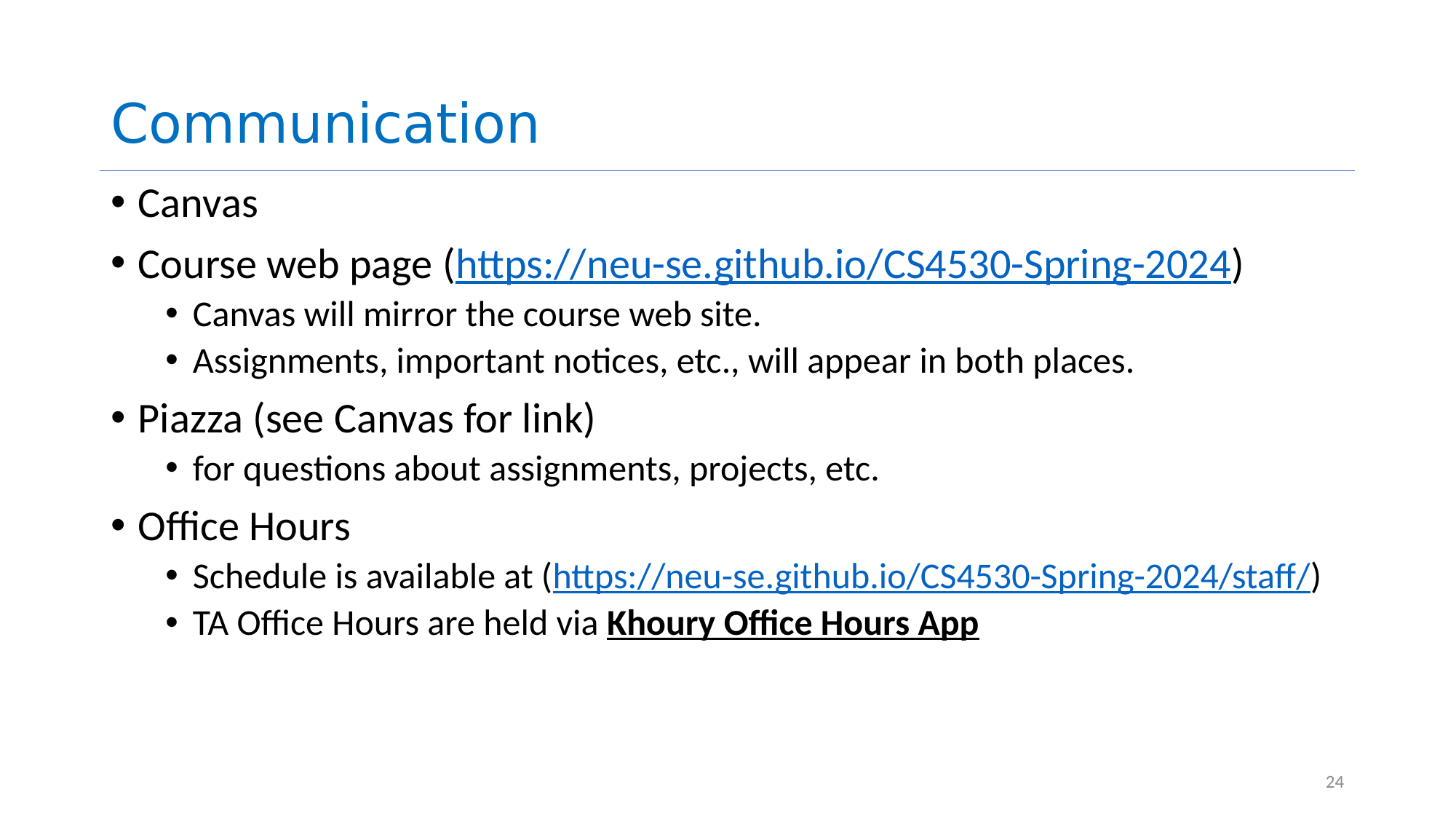

# Communication
Canvas
Course web page (https://neu-se.github.io/CS4530-Spring-2024)
Canvas will mirror the course web site.
Assignments, important notices, etc., will appear in both places.
Piazza (see Canvas for link)
for questions about assignments, projects, etc.
Office Hours
Schedule is available at (https://neu-se.github.io/CS4530-Spring-2024/staff/)
TA Office Hours are held via Khoury Office Hours App

24